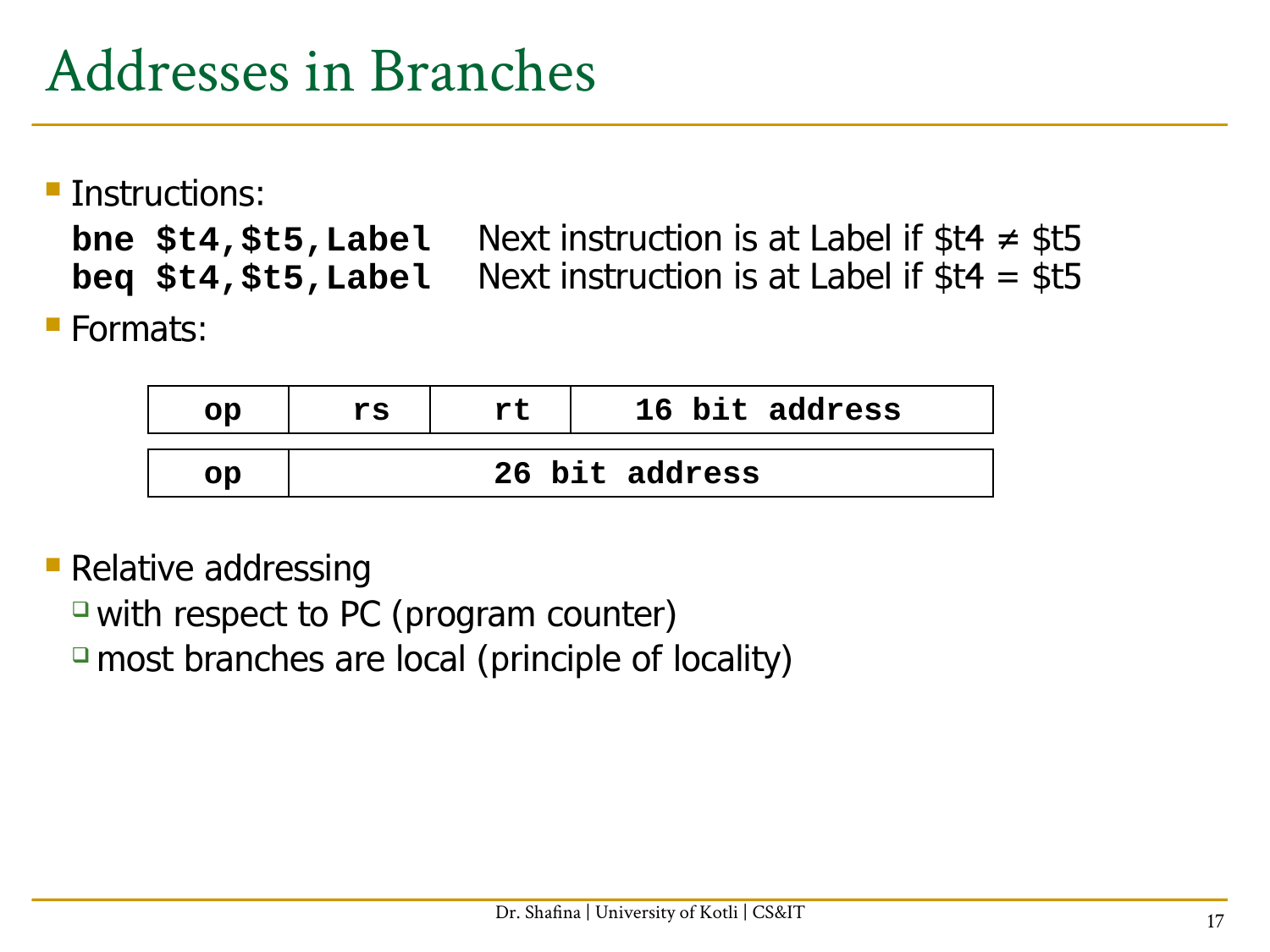

# Addresses in Branches
Instructions:
bne $t4,$t5,Label	Next instruction is at Label if $t4 ≠ $t5
beq $t4,$t5,Label	Next instruction is at Label if $t4 = $t5
Formats:

Relative addressing
with respect to PC (program counter)
most branches are local (principle of locality)

	  op	  rs	  rt	  16 bit address

	  op	  	  26 bit address

Dr. Shafina | University of Kotli | CS&IT
17